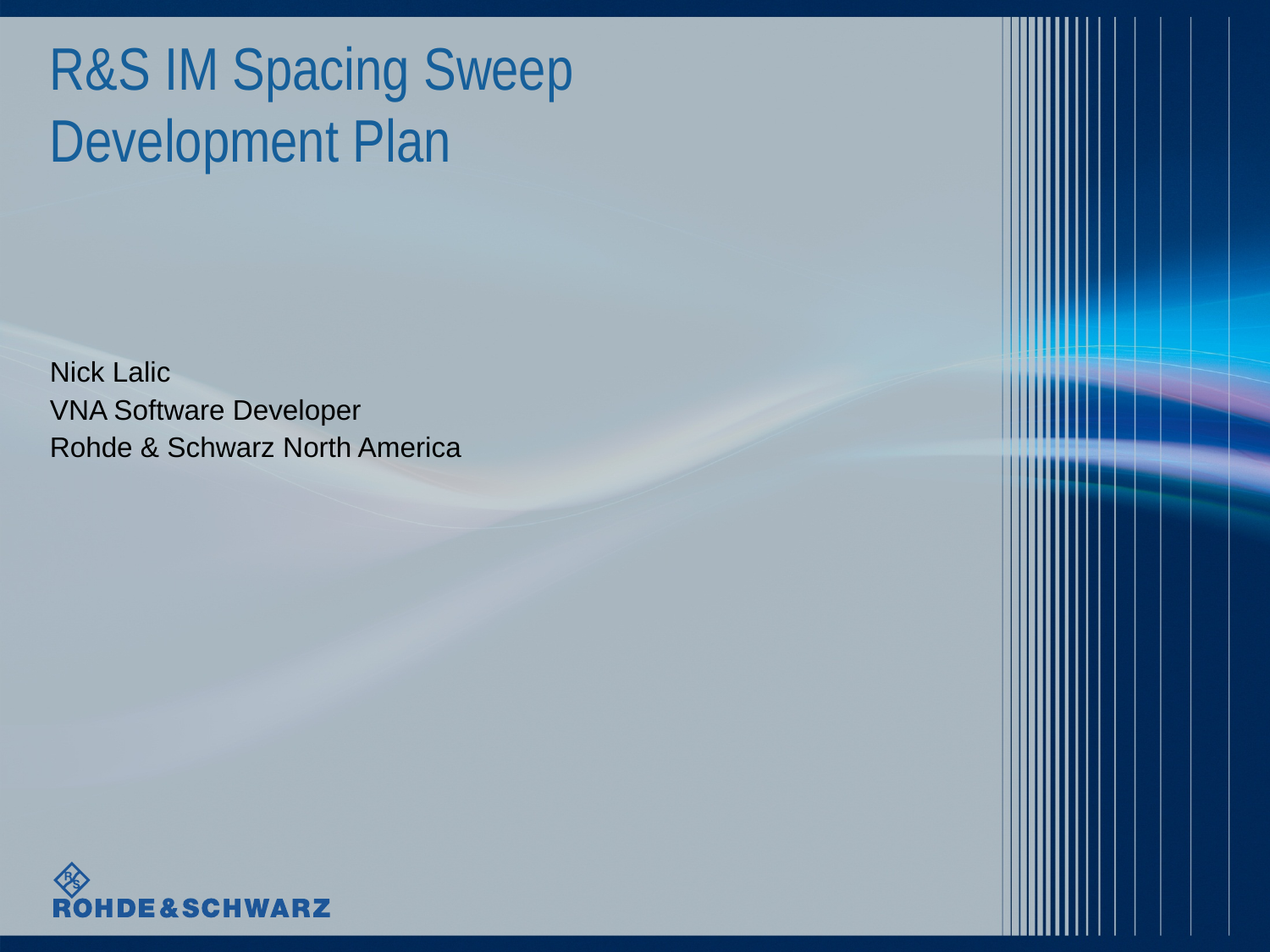

# R&S IM Spacing Sweep Development Plan
Nick Lalic
VNA Software Developer
Rohde & Schwarz North America